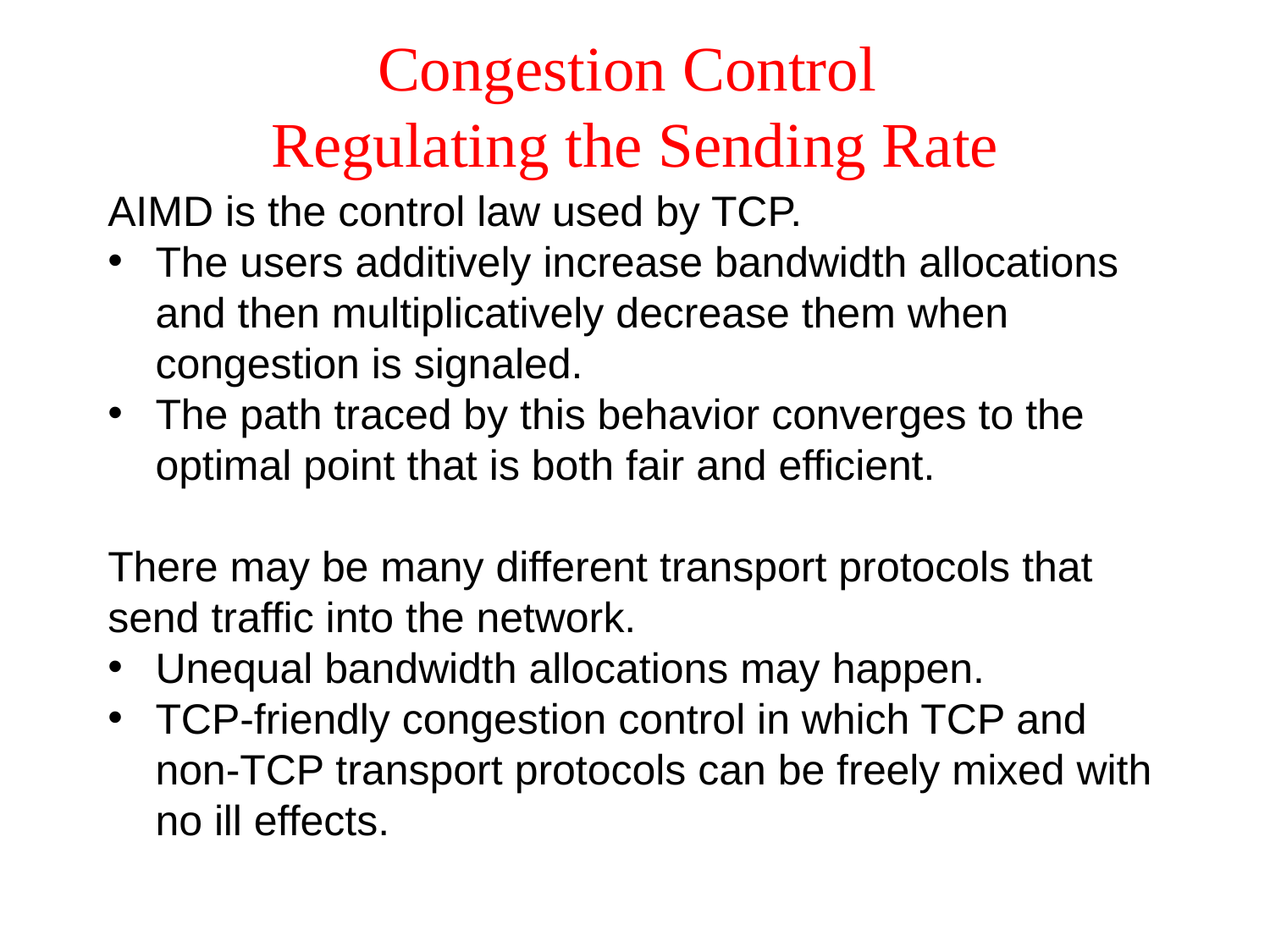

# Congestion Control Regulating the Sending Rate
AIMD is the control law used by TCP.
The users additively increase bandwidth allocations and then multiplicatively decrease them when congestion is signaled.
The path traced by this behavior converges to the optimal point that is both fair and efficient.

There may be many different transport protocols that send traffic into the network.
Unequal bandwidth allocations may happen.
TCP-friendly congestion control in which TCP and non-TCP transport protocols can be freely mixed with no ill effects.